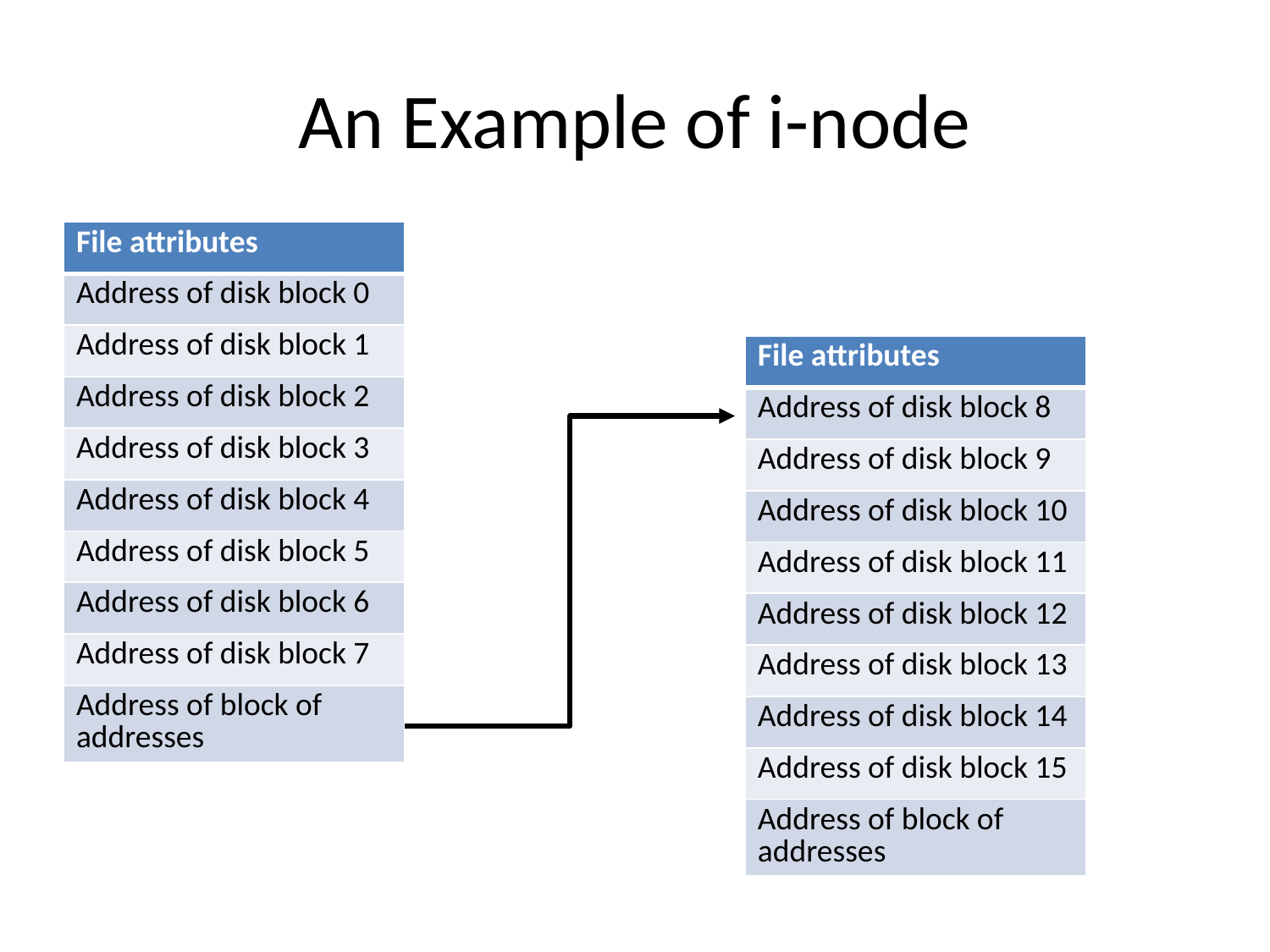

# An Example of i-node
| File attributes |
| --- |
| Address of disk block 0 |
| Address of disk block 1 |
| Address of disk block 2 |
| Address of disk block 3 |
| Address of disk block 4 |
| Address of disk block 5 |
| Address of disk block 6 |
| Address of disk block 7 |
| Address of block of addresses |
| File attributes |
| --- |
| Address of disk block 8 |
| Address of disk block 9 |
| Address of disk block 10 |
| Address of disk block 11 |
| Address of disk block 12 |
| Address of disk block 13 |
| Address of disk block 14 |
| Address of disk block 15 |
| Address of block of addresses |